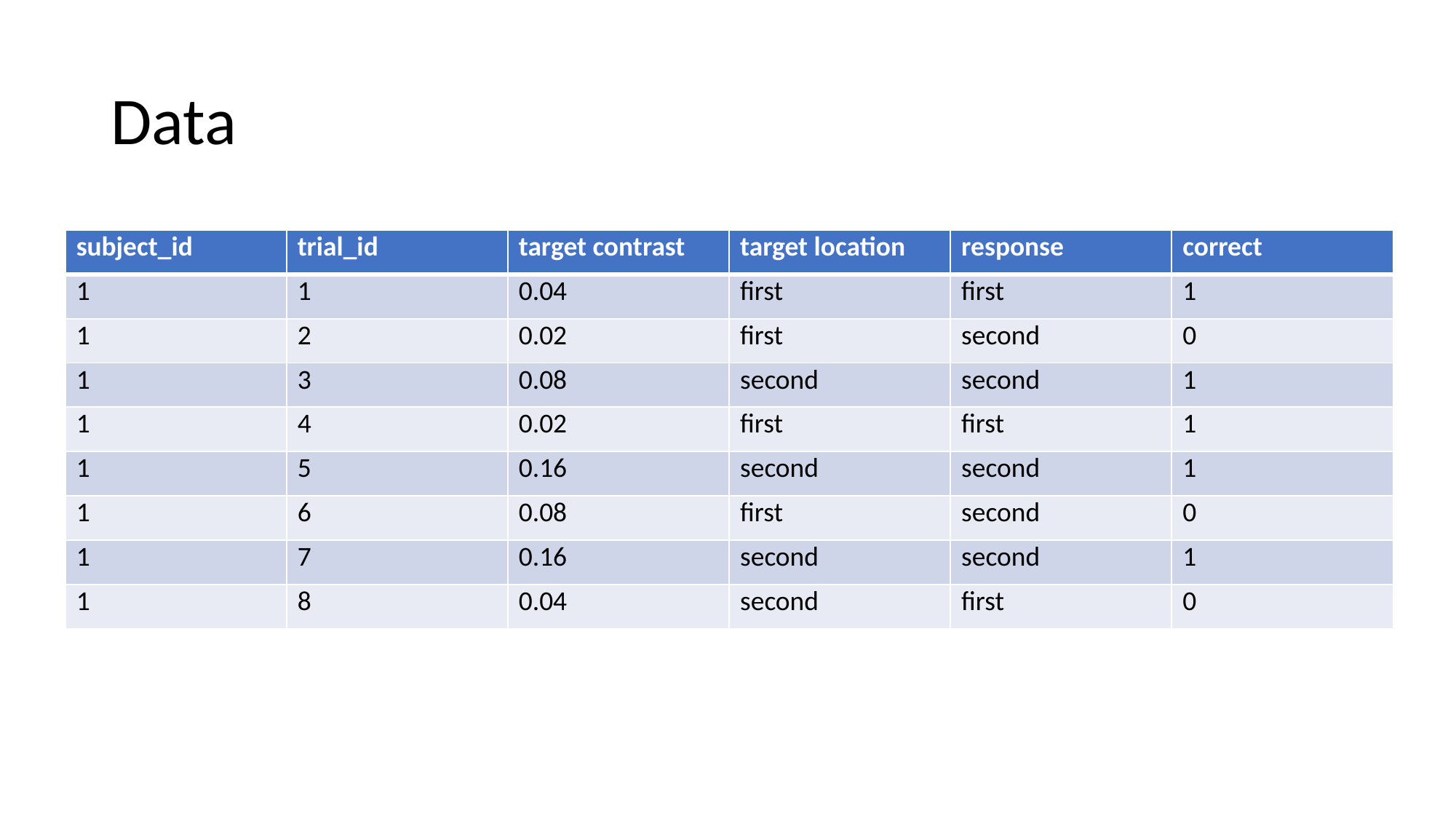

# Data

| subject\_id | trial\_id | target contrast | target location | response | correct |
| --- | --- | --- | --- | --- | --- |
| 1 | 1 | 0.04 | first | first | 1 |
| 1 | 2 | 0.02 | first | second | 0 |
| 1 | 3 | 0.08 | second | second | 1 |
| 1 | 4 | 0.02 | first | first | 1 |
| 1 | 5 | 0.16 | second | second | 1 |
| 1 | 6 | 0.08 | first | second | 0 |
| 1 | 7 | 0.16 | second | second | 1 |
| 1 | 8 | 0.04 | second | first | 0 |